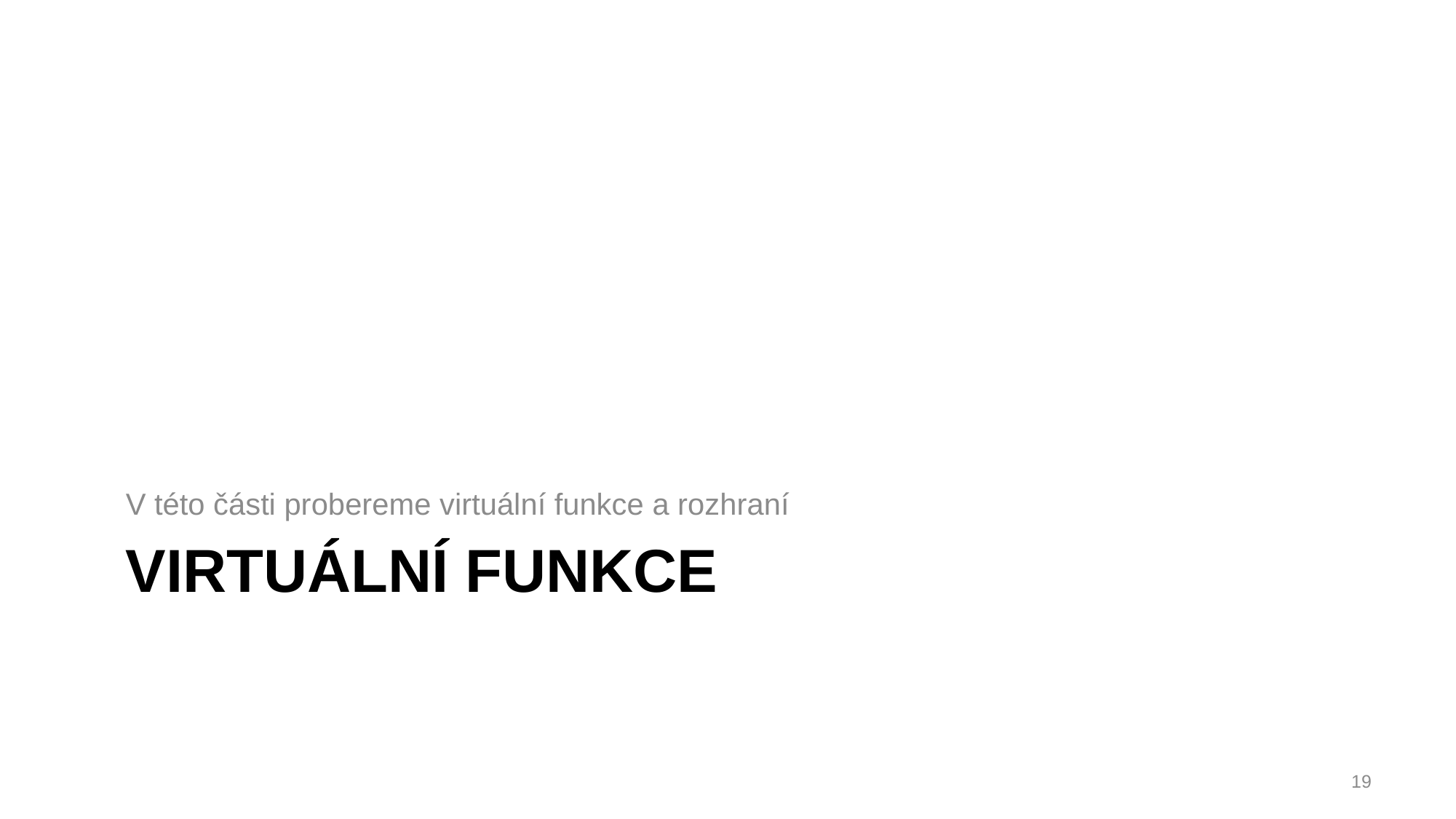

V této části probereme virtuální funkce a rozhraní
# Virtuální funkce
19